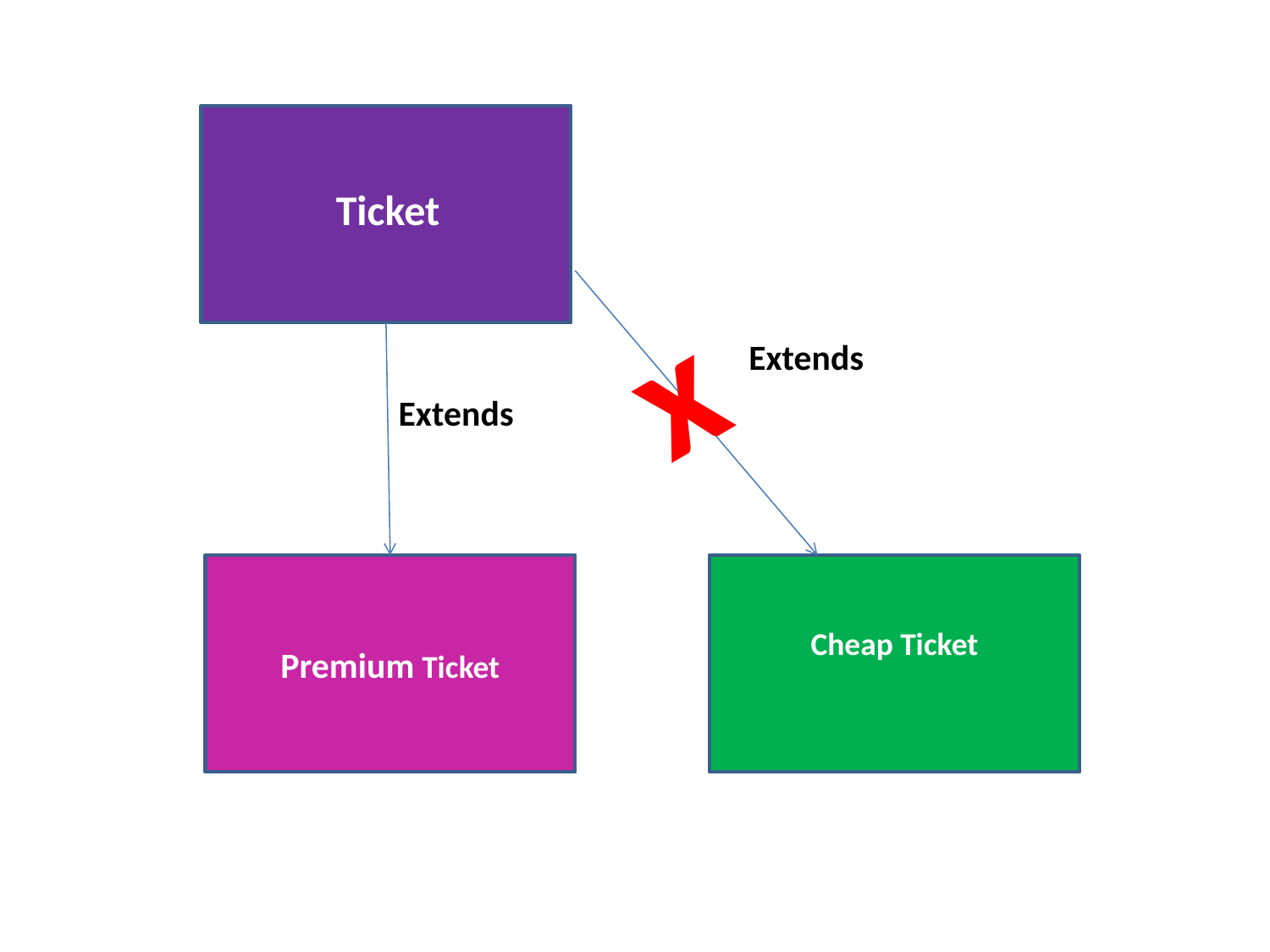

Ticket
Extends
Premium Ticket
x
Extends

Cheap Ticket